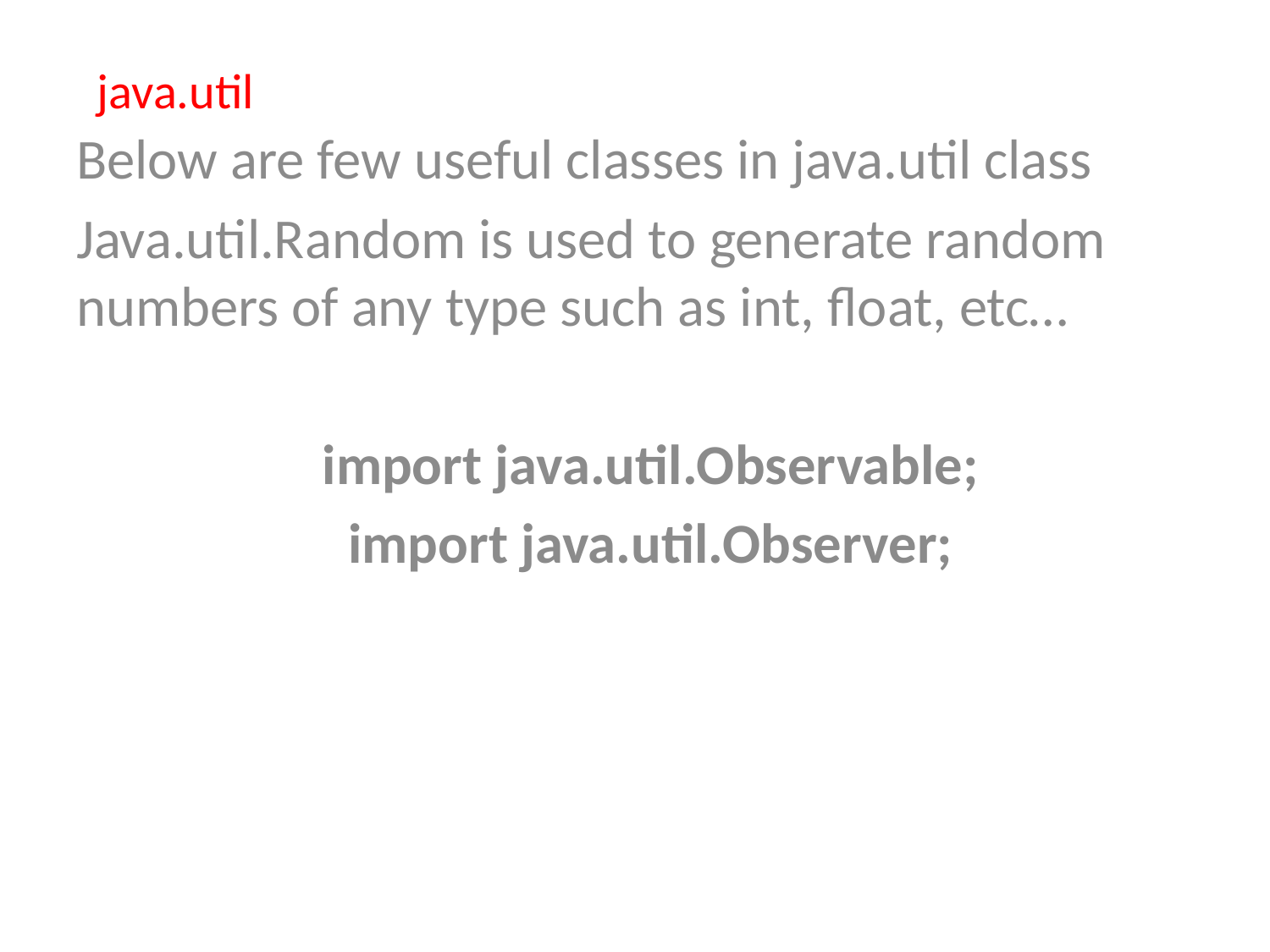

java.util
Below are few useful classes in java.util class
Java.util.Random is used to generate random numbers of any type such as int, float, etc…

import java.util.Observable;
import java.util.Observer;